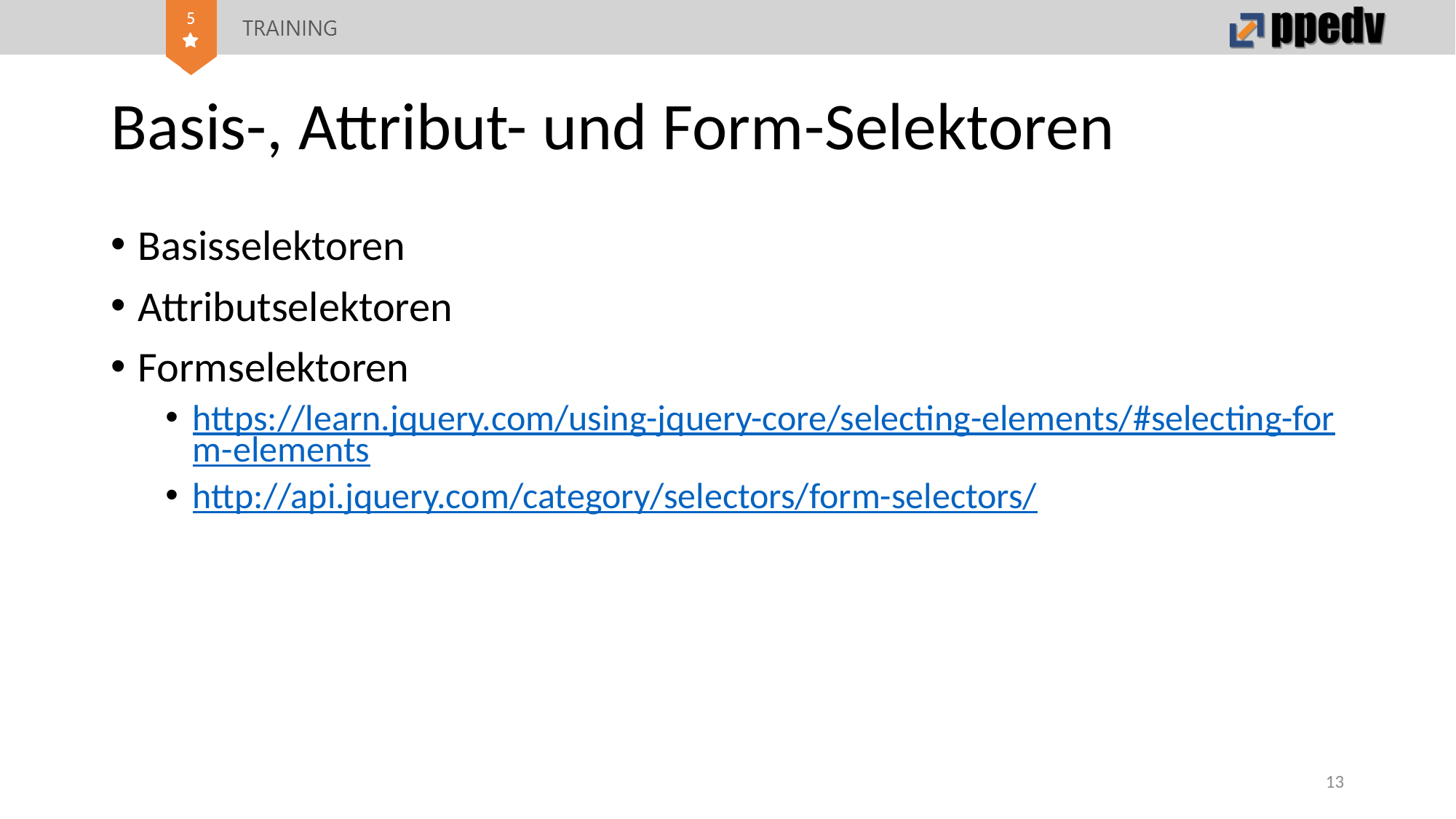

# Basis-, Attribut- und Form-Selektoren
Basisselektoren
Attributselektoren
Formselektoren
https://learn.jquery.com/using-jquery-core/selecting-elements/#selecting-form-elements
http://api.jquery.com/category/selectors/form-selectors/

13